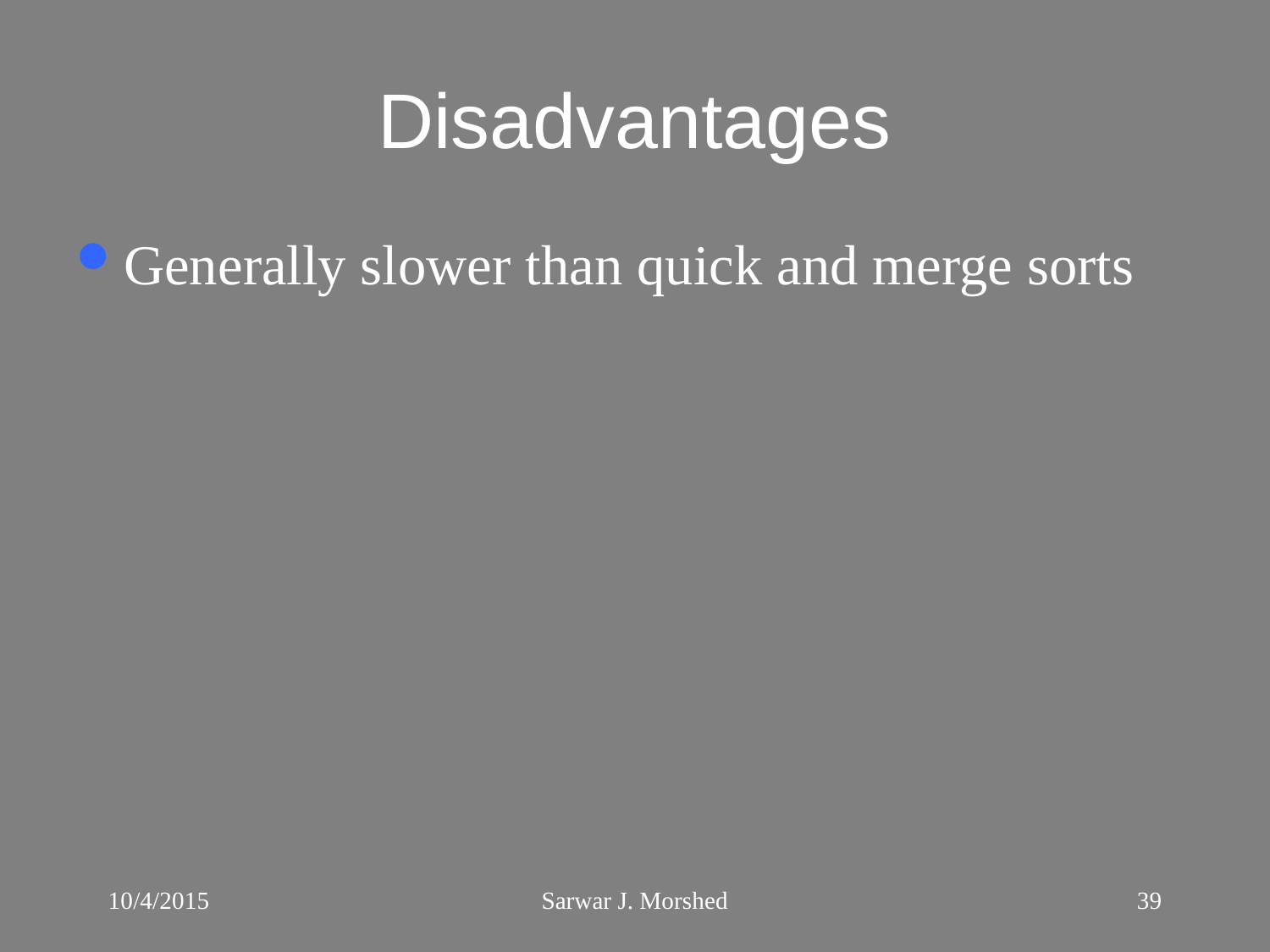

# Disadvantages
Generally slower than quick and merge sorts
10/4/2015
Sarwar J. Morshed
39